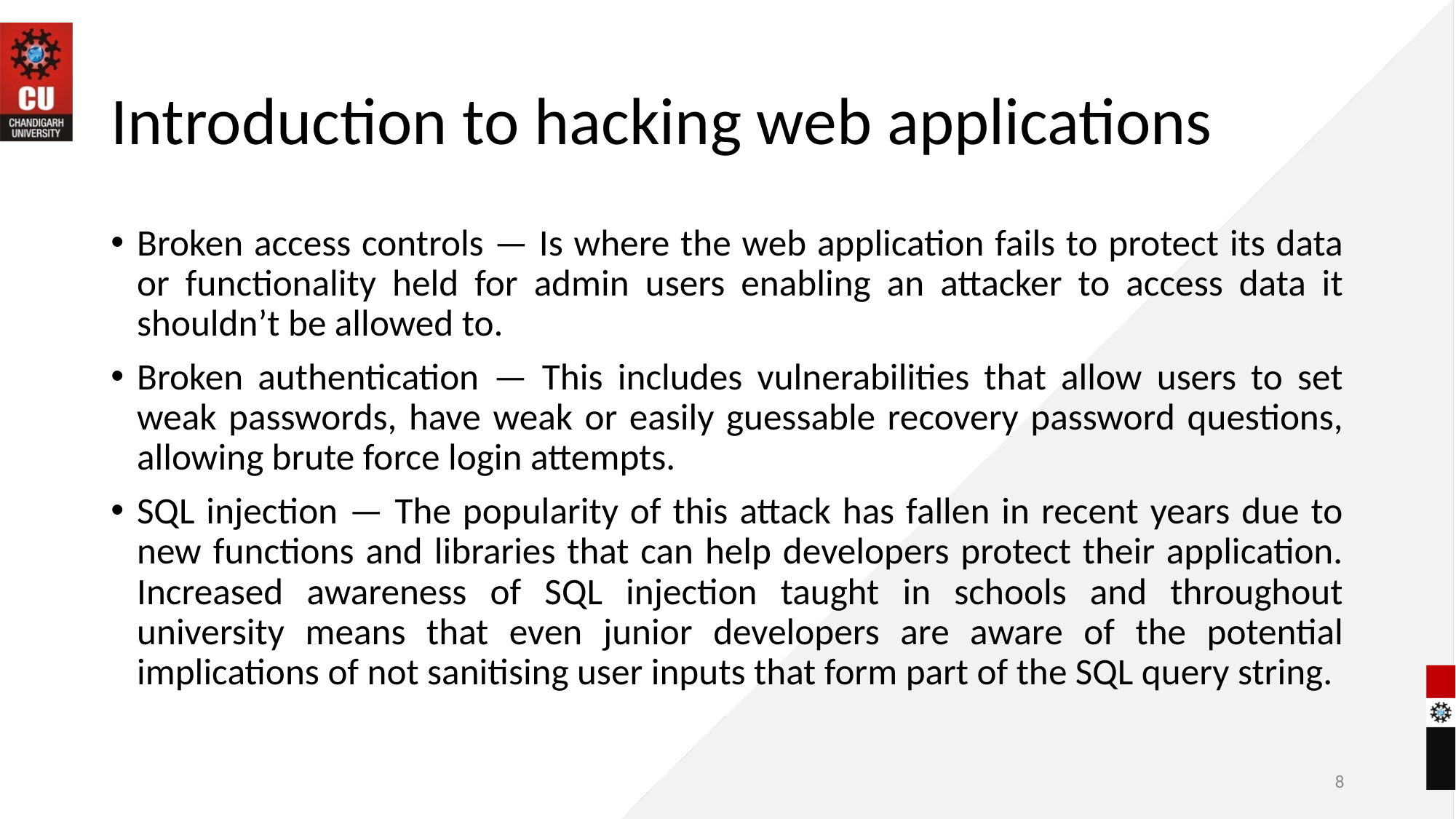

# Introduction to hacking web applications
Broken access controls — Is where the web application fails to protect its data or functionality held for admin users enabling an attacker to access data it shouldn’t be allowed to.
Broken authentication — This includes vulnerabilities that allow users to set weak passwords, have weak or easily guessable recovery password questions, allowing brute force login attempts.
SQL injection — The popularity of this attack has fallen in recent years due to new functions and libraries that can help developers protect their application. Increased awareness of SQL injection taught in schools and throughout university means that even junior developers are aware of the potential implications of not sanitising user inputs that form part of the SQL query string.

8